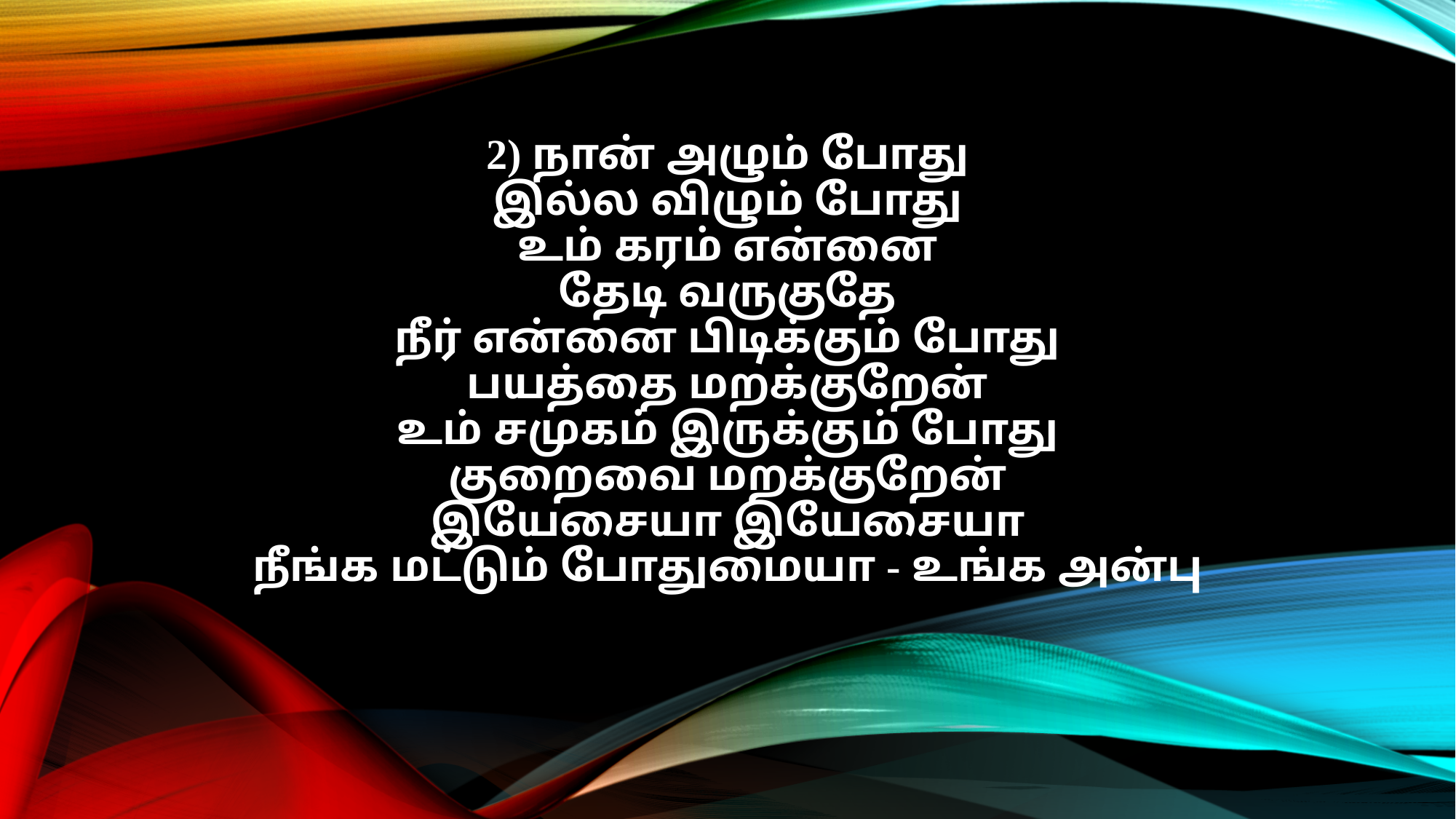

2) நான் அழும் போது
இல்ல விழும் போது
உம் கரம் என்னை
தேடி வருகுதே
நீர் என்னை பிடிக்கும் போது
பயத்தை மறக்குறேன்
உம் சமுகம் இருக்கும் போது
குறைவை மறக்குறேன்
இயேசையா இயேசையா
நீங்க மட்டும் போதுமையா - உங்க அன்பு